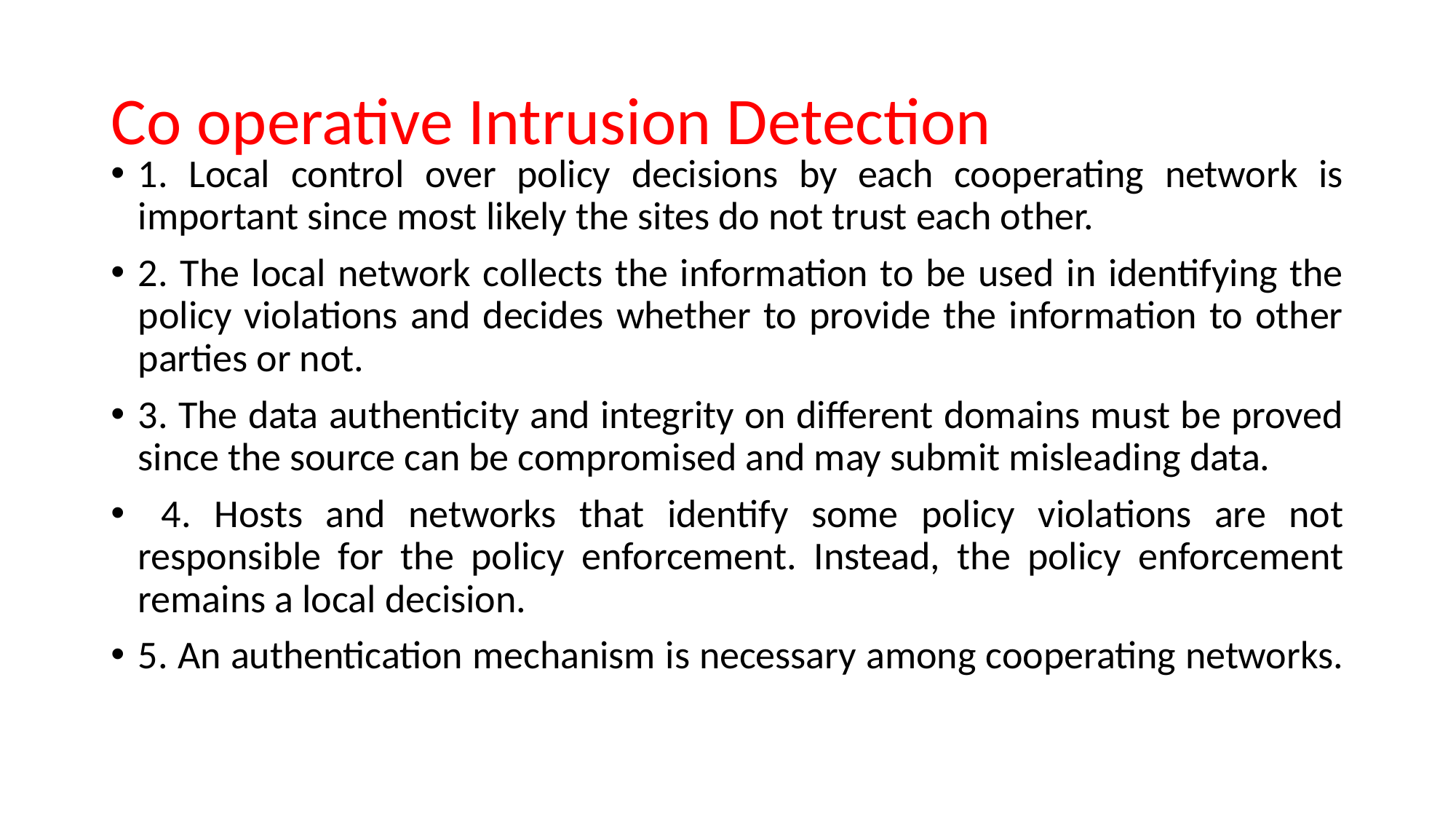

# Co operative Intrusion Detection
1. Local control over policy decisions by each cooperating network is important since most likely the sites do not trust each other.
2. The local network collects the information to be used in identifying the policy violations and decides whether to provide the information to other parties or not.
3. The data authenticity and integrity on different domains must be proved since the source can be compromised and may submit misleading data.
 4. Hosts and networks that identify some policy violations are not responsible for the policy enforcement. Instead, the policy enforcement remains a local decision.
5. An authentication mechanism is necessary among cooperating networks.